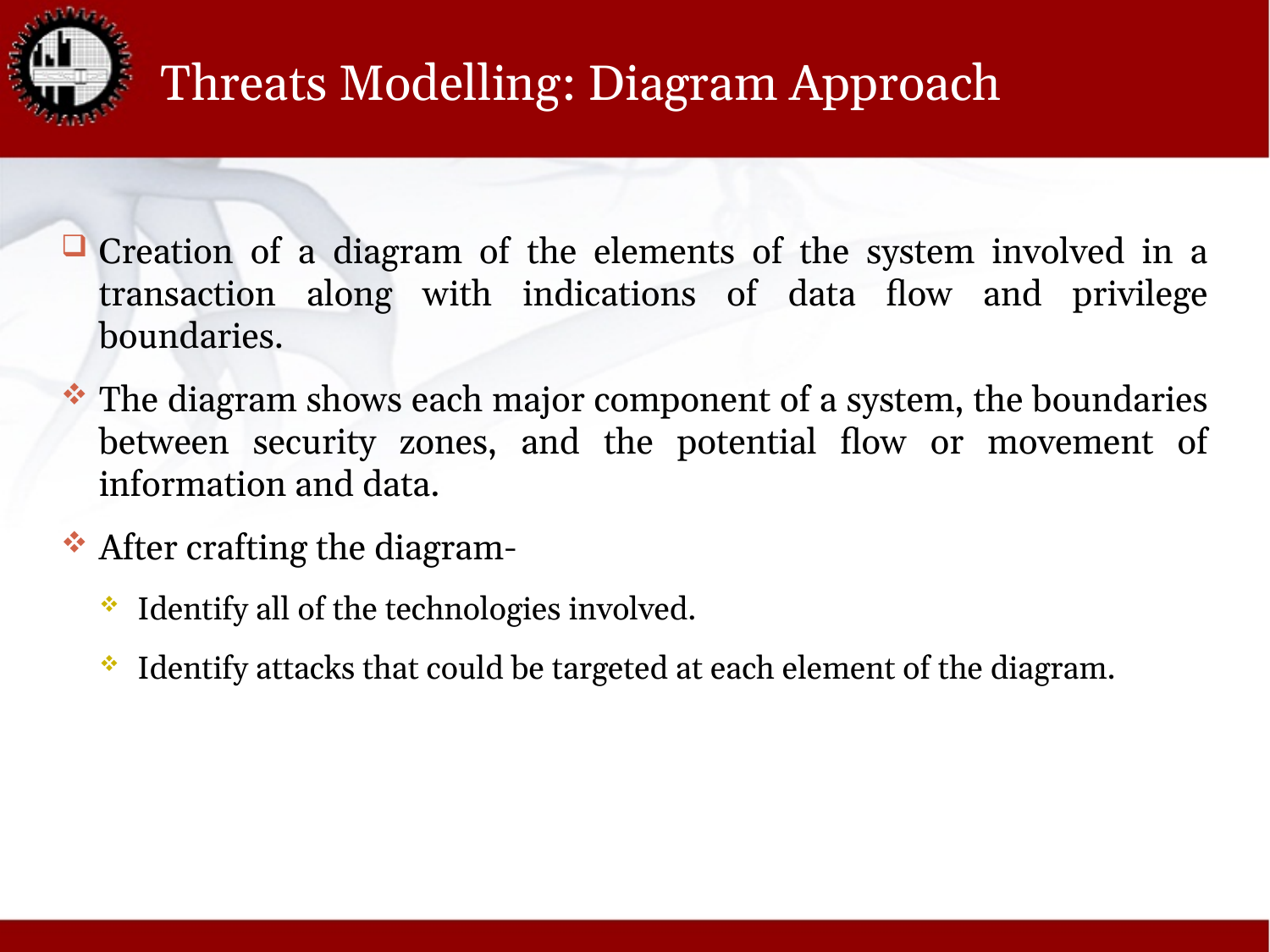

# Threats Modelling: Diagram Approach
Creation of a diagram of the elements of the system involved in a transaction along with indications of data flow and privilege boundaries.
The diagram shows each major component of a system, the boundaries between security zones, and the potential flow or movement of information and data.
After crafting the diagram-
Identify all of the technologies involved.
Identify attacks that could be targeted at each element of the diagram.